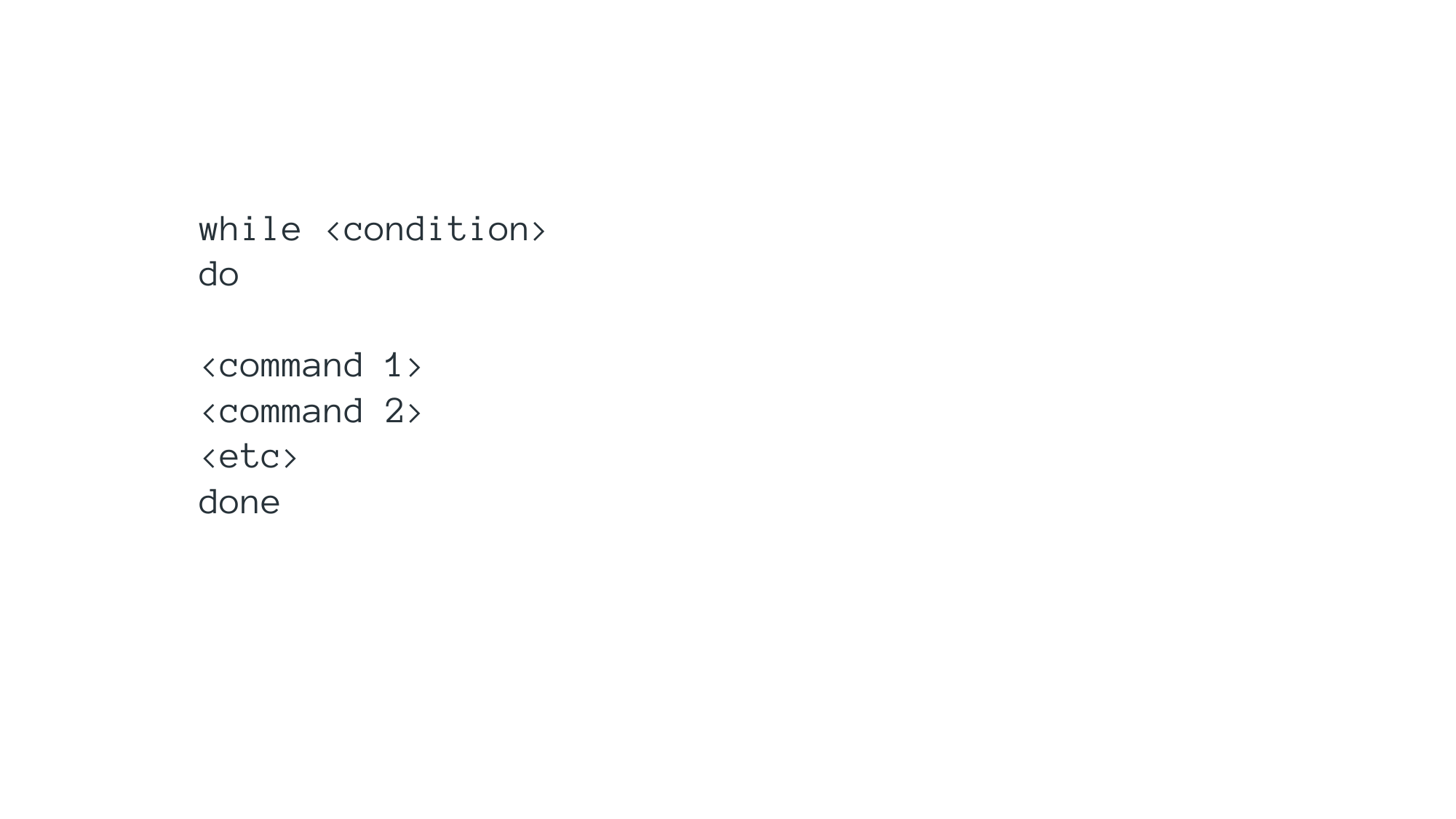

while <condition>
do
<command 1>
<command 2>
<etc>
done